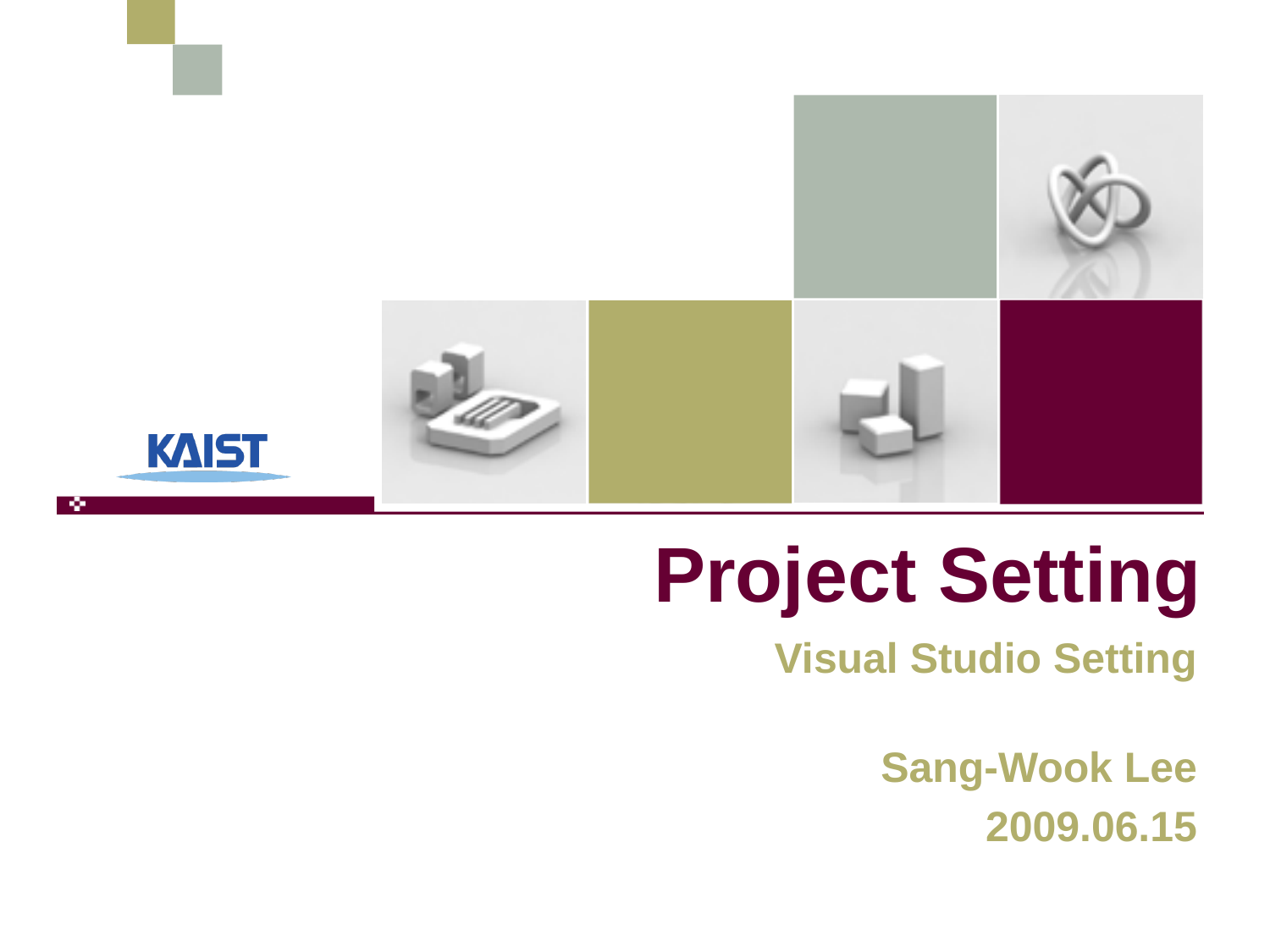

# Project Setting
Visual Studio Setting
Sang-Wook Lee
2009.06.15